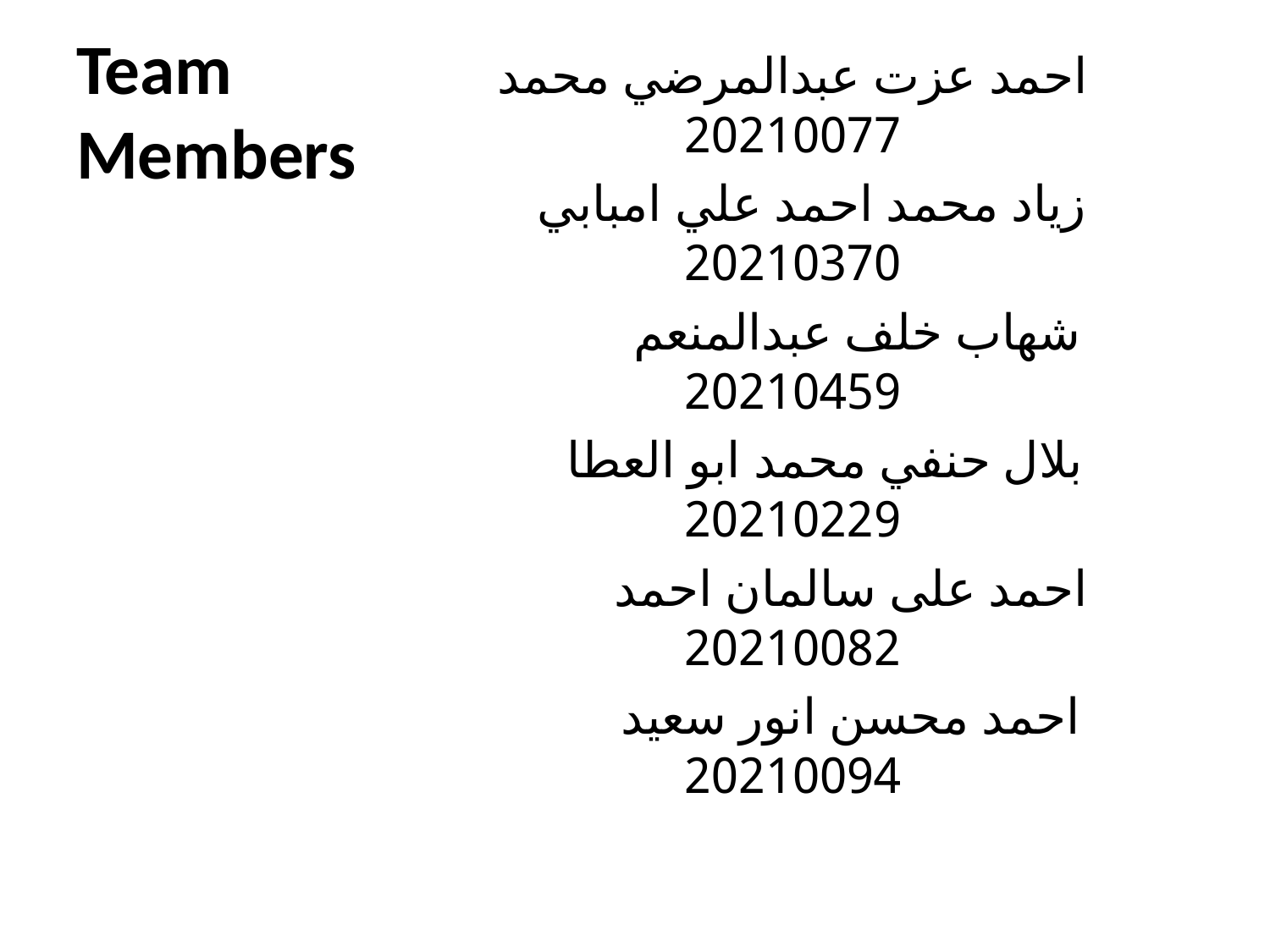

# Team Members
احمد عزت عبدالمرضي محمد 20210077
زياد محمد احمد علي امبابي    20210370
شهاب خلف عبدالمنعم           20210459
بلال حنفي محمد ابو العطا      20210229
احمد على سالمان احمد          20210082
احمد محسن انور سعيد          20210094